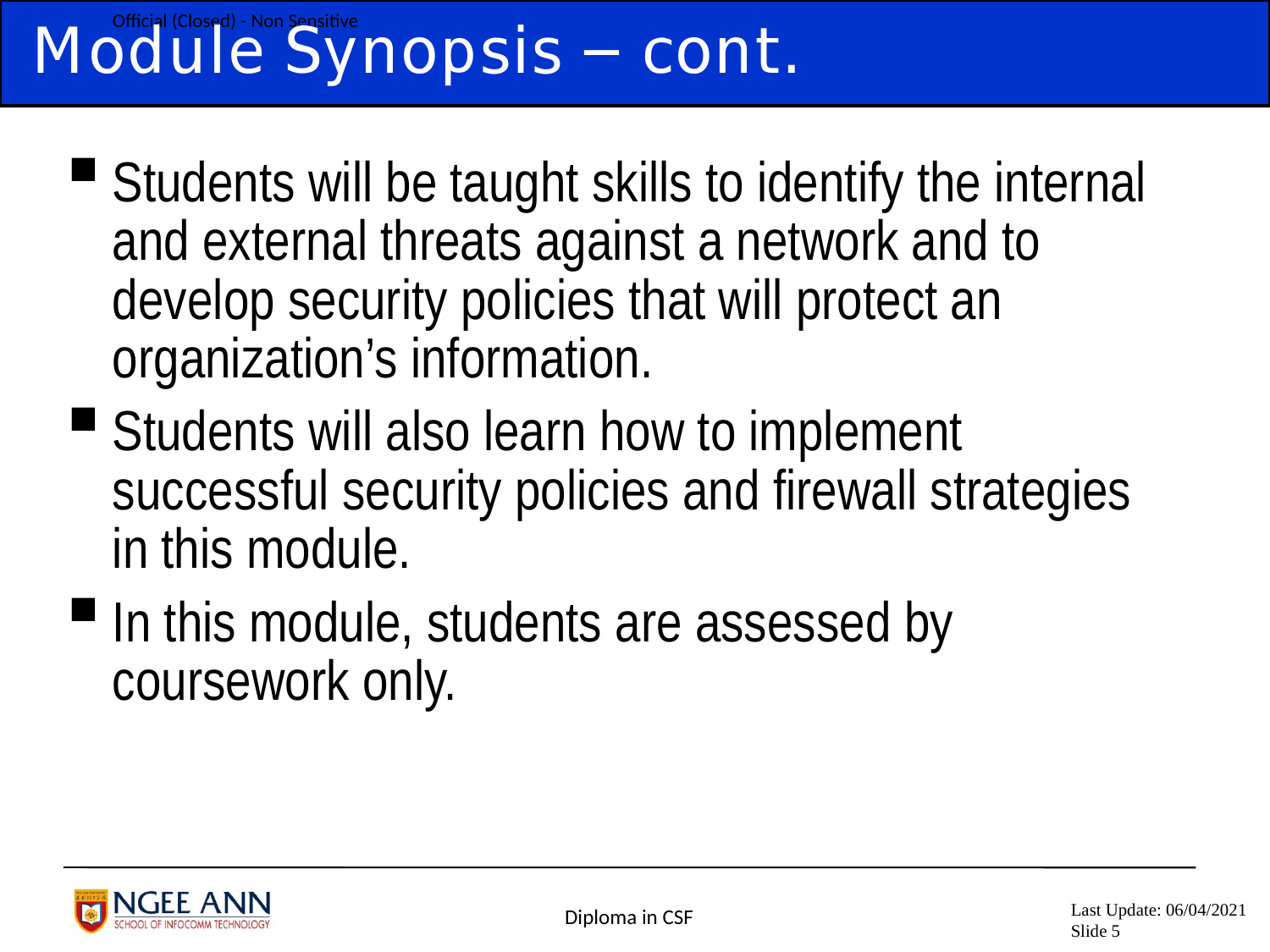

# Module Synopsis – cont.
Students will be taught skills to identify the internal and external threats against a network and to develop security policies that will protect an organization’s information.
Students will also learn how to implement successful security policies and firewall strategies in this module.
In this module, students are assessed by coursework only.